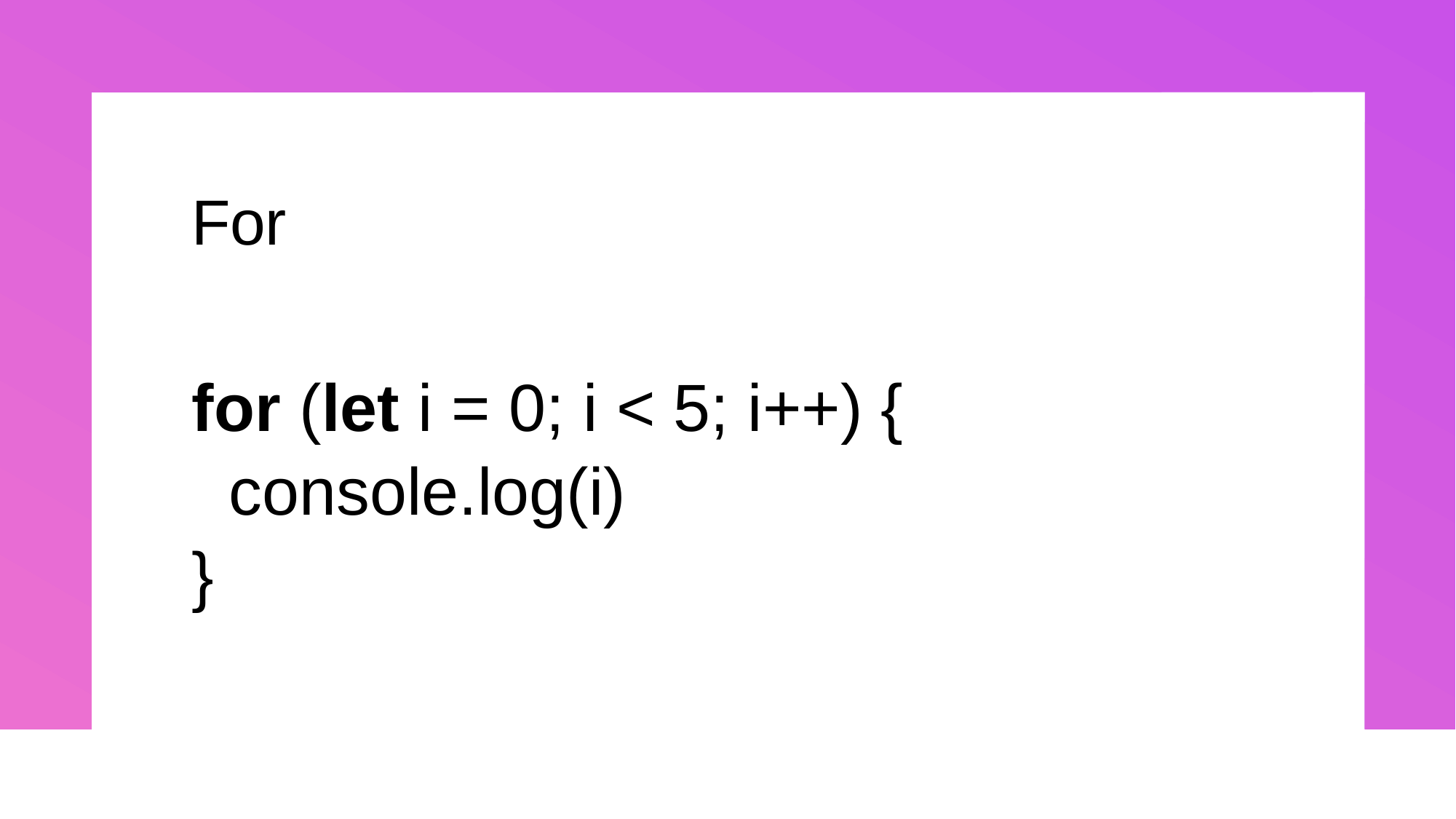

# For
for (let i = 0; i < 5; i++) {
  console.log(i)
}